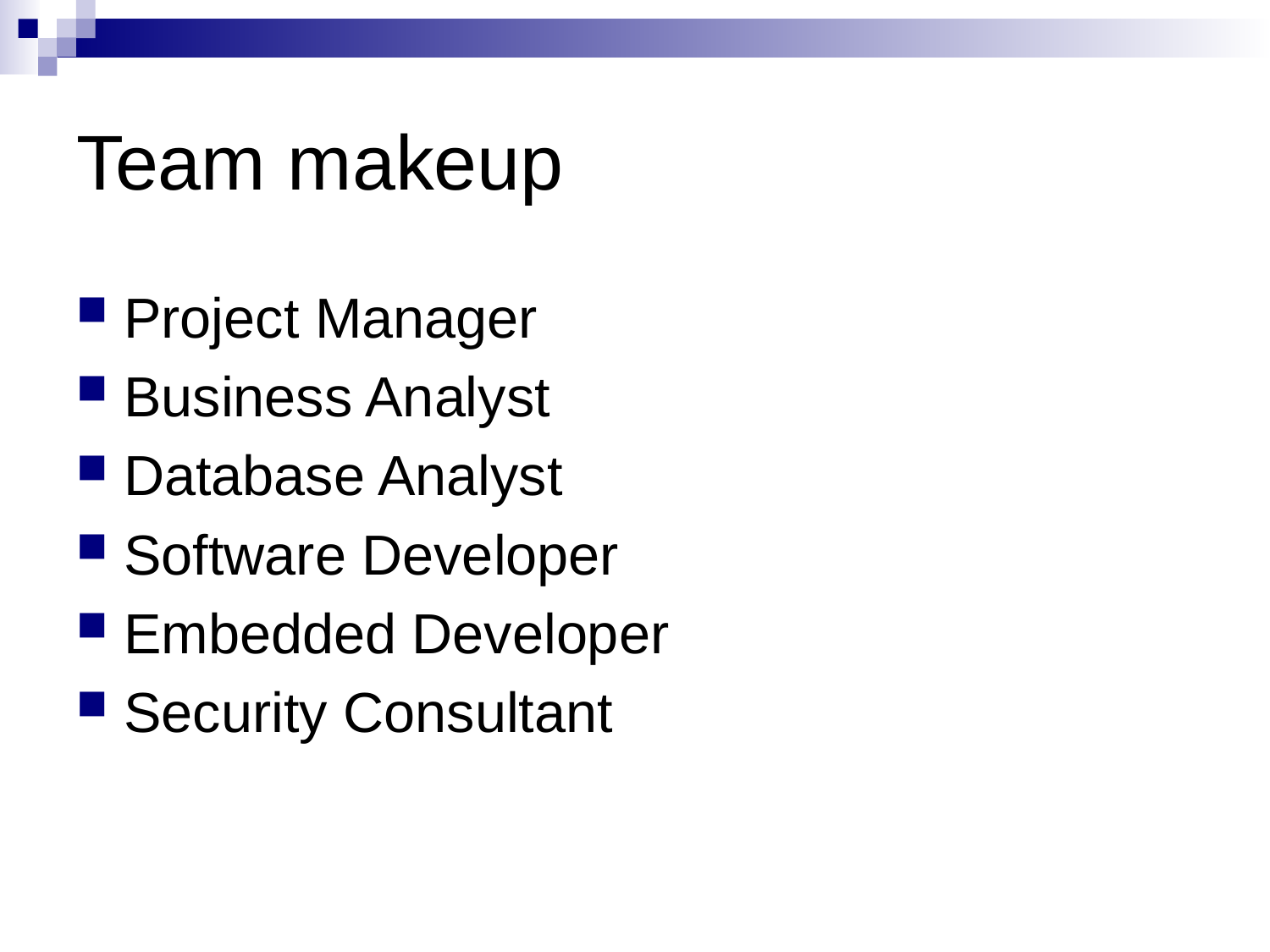

# Team makeup
Project Manager
Business Analyst
Database Analyst
Software Developer
Embedded Developer
Security Consultant